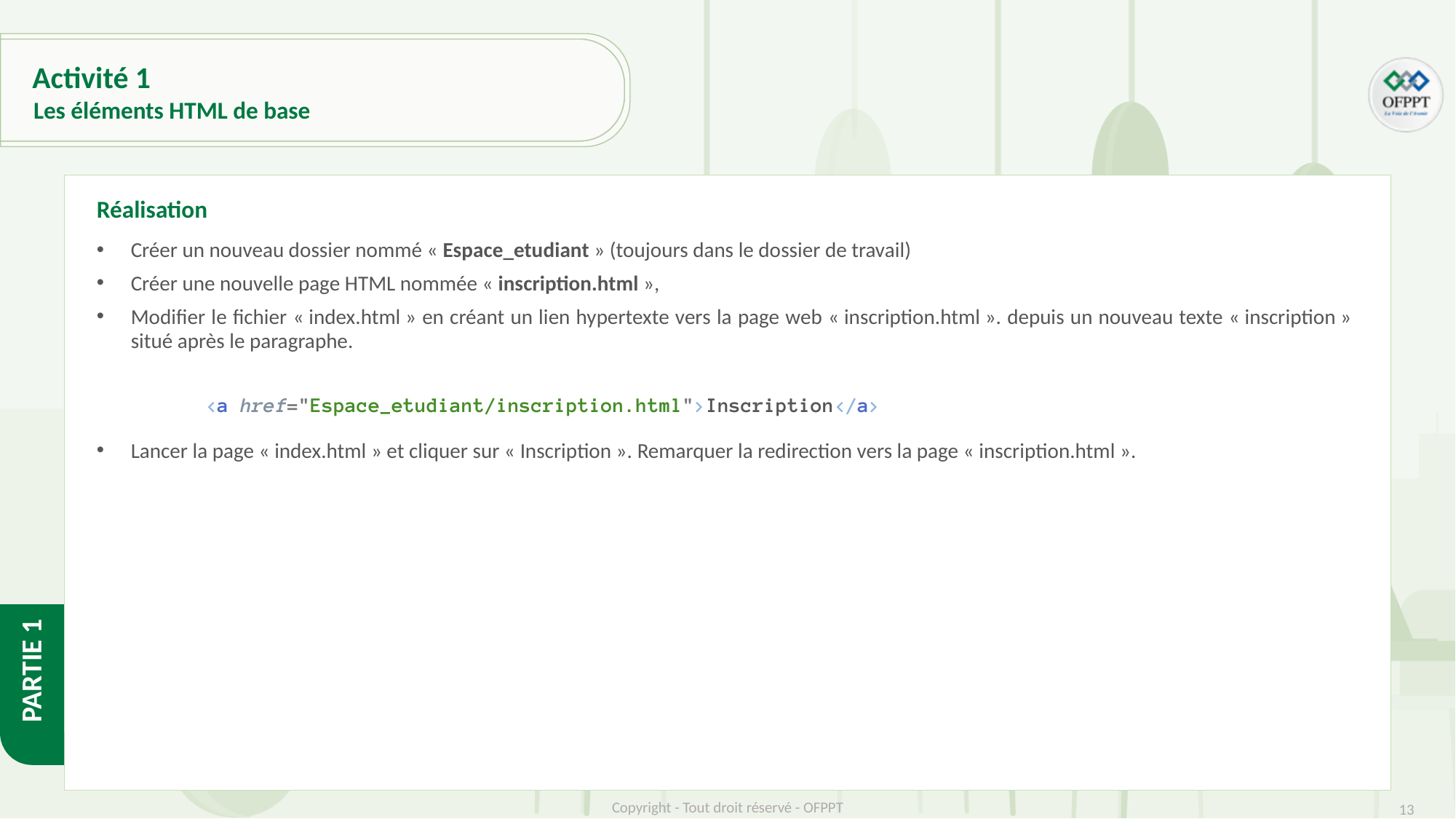

# Activité 1
Les éléments HTML de base
Réalisation
Créer un nouveau dossier nommé « Espace_etudiant » (toujours dans le dossier de travail)
Créer une nouvelle page HTML nommée « inscription.html »,
Modifier le fichier « index.html » en créant un lien hypertexte vers la page web « inscription.html ». depuis un nouveau texte « inscription » situé après le paragraphe.

	<a href="Espace_etudiant/inscription.html">Inscription</a>
Lancer la page « index.html » et cliquer sur « Inscription ». Remarquer la redirection vers la page « inscription.html ».